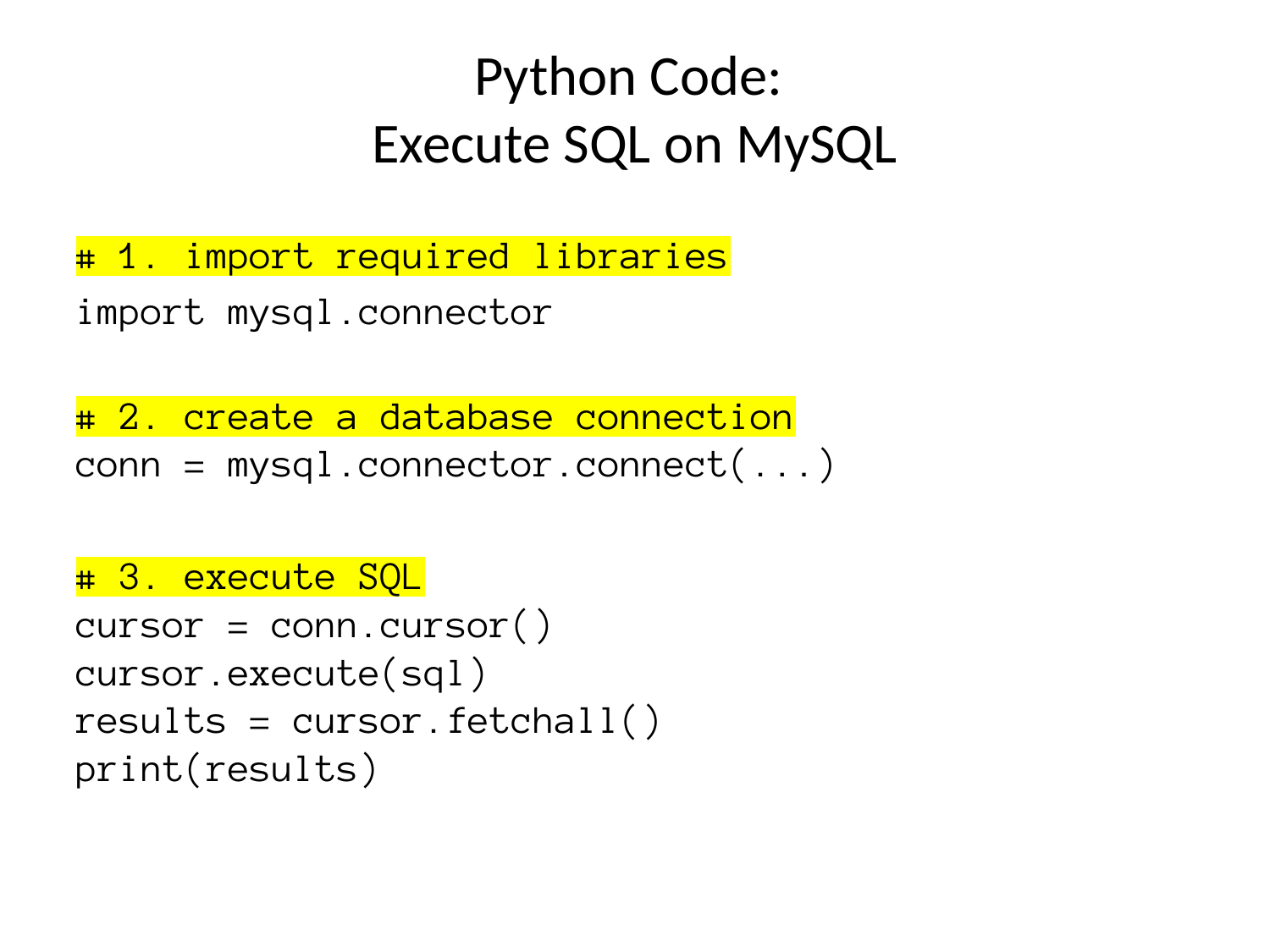

# Python Code: Execute SQL on MySQL
# 1. import required libraries
import mysql.connector
# 2. create a database connection conn = mysql.connector.connect(...)

# 3. execute SQL cursor = conn.cursor() cursor.execute(sql) results = cursor.fetchall() print(results)